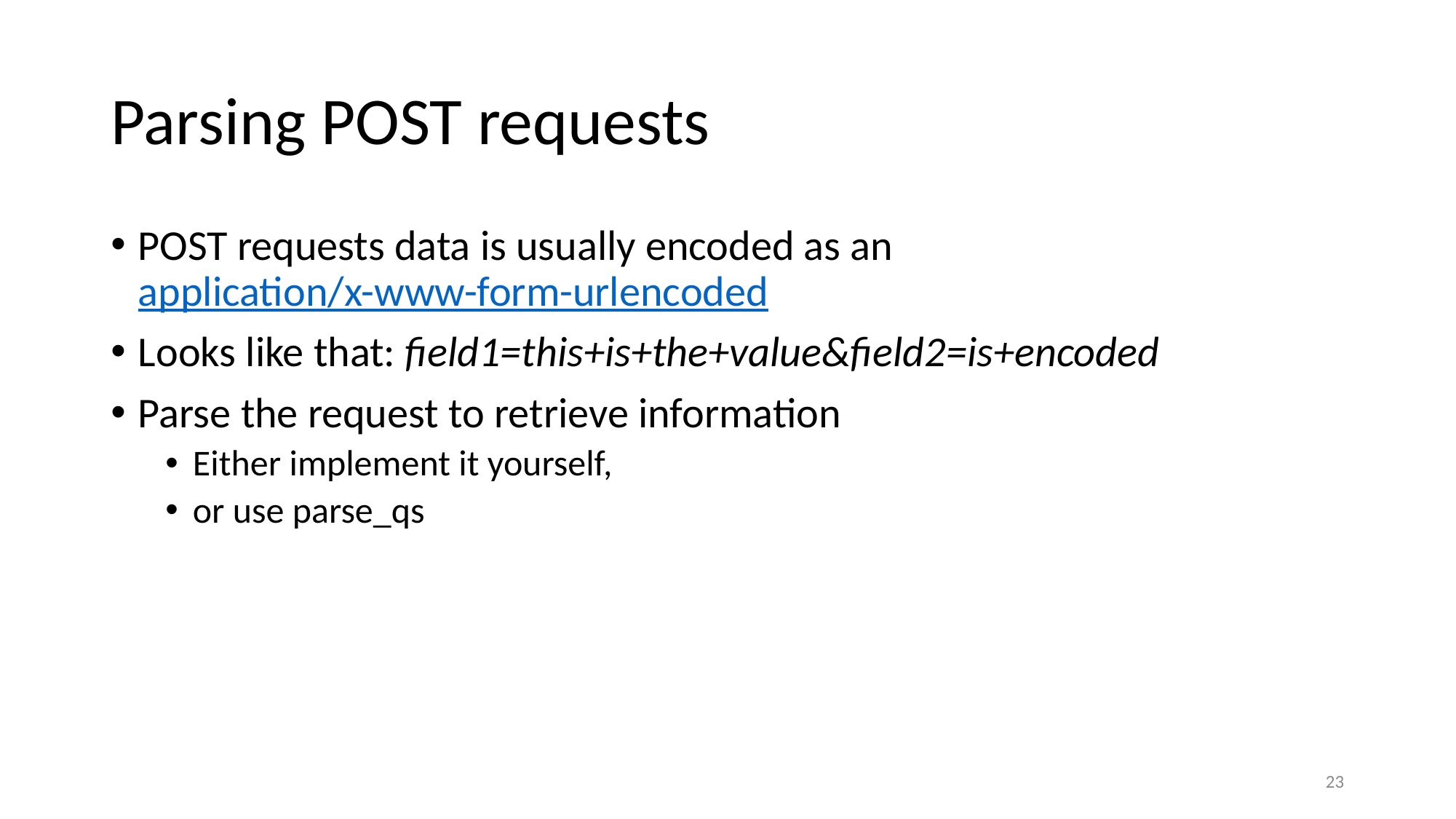

# Parsing POST requests
POST requests data is usually encoded as an application/x-www-form-urlencoded
Looks like that: field1=this+is+the+value&field2=is+encoded
Parse the request to retrieve information
Either implement it yourself,
or use parse_qs
23